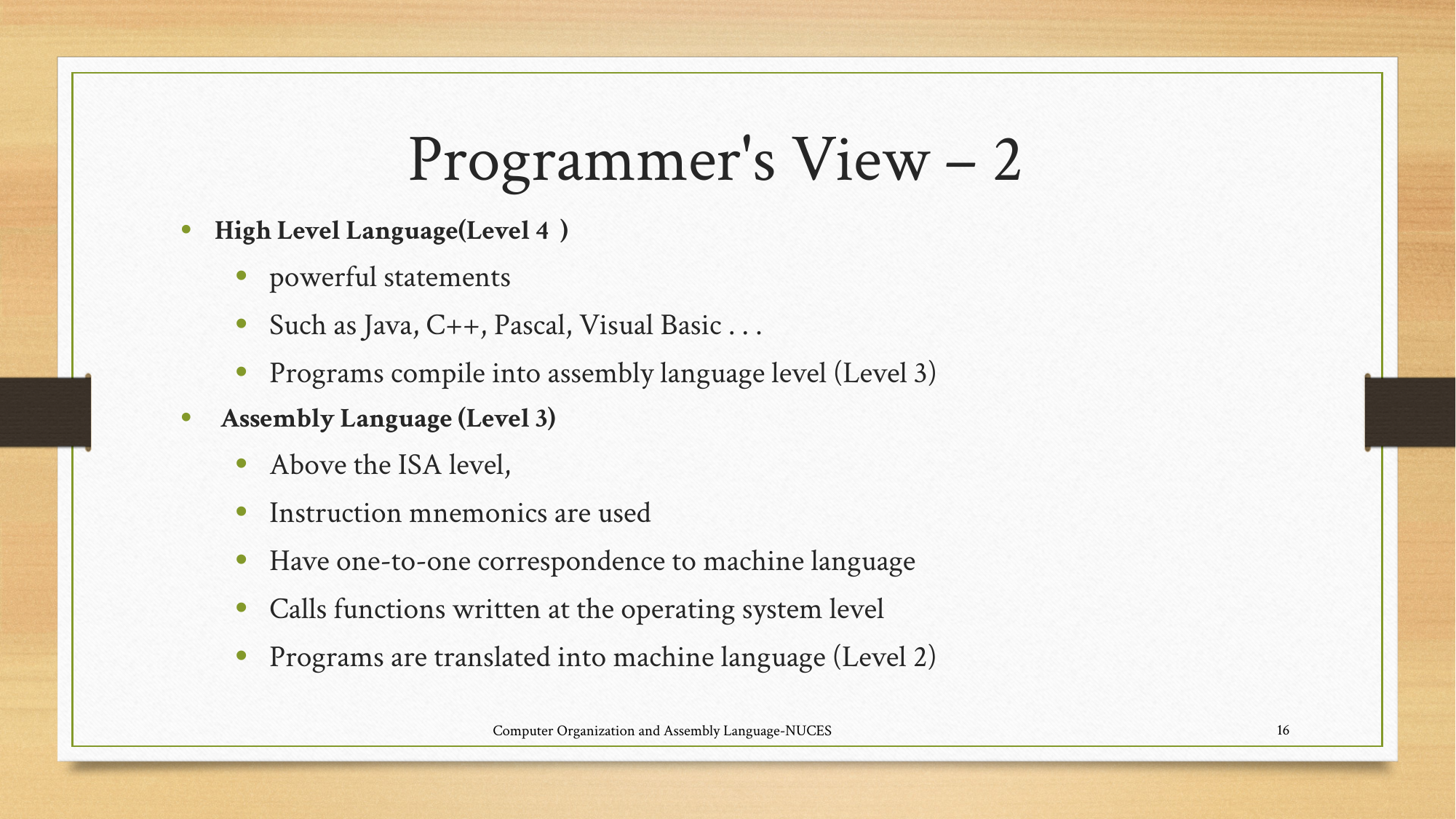

Programmer's View – 2
High Level Language(Level 4  )
powerful statements
Such as Java, C++, Pascal, Visual Basic . . .
Programs compile into assembly language level (Level 3)
 Assembly Language (Level 3)
Above the ISA level,
Instruction mnemonics are used
Have one-to-one correspondence to machine language
Calls functions written at the operating system level
Programs are translated into machine language (Level 2)

Computer Organization and Assembly Language-NUCES
16